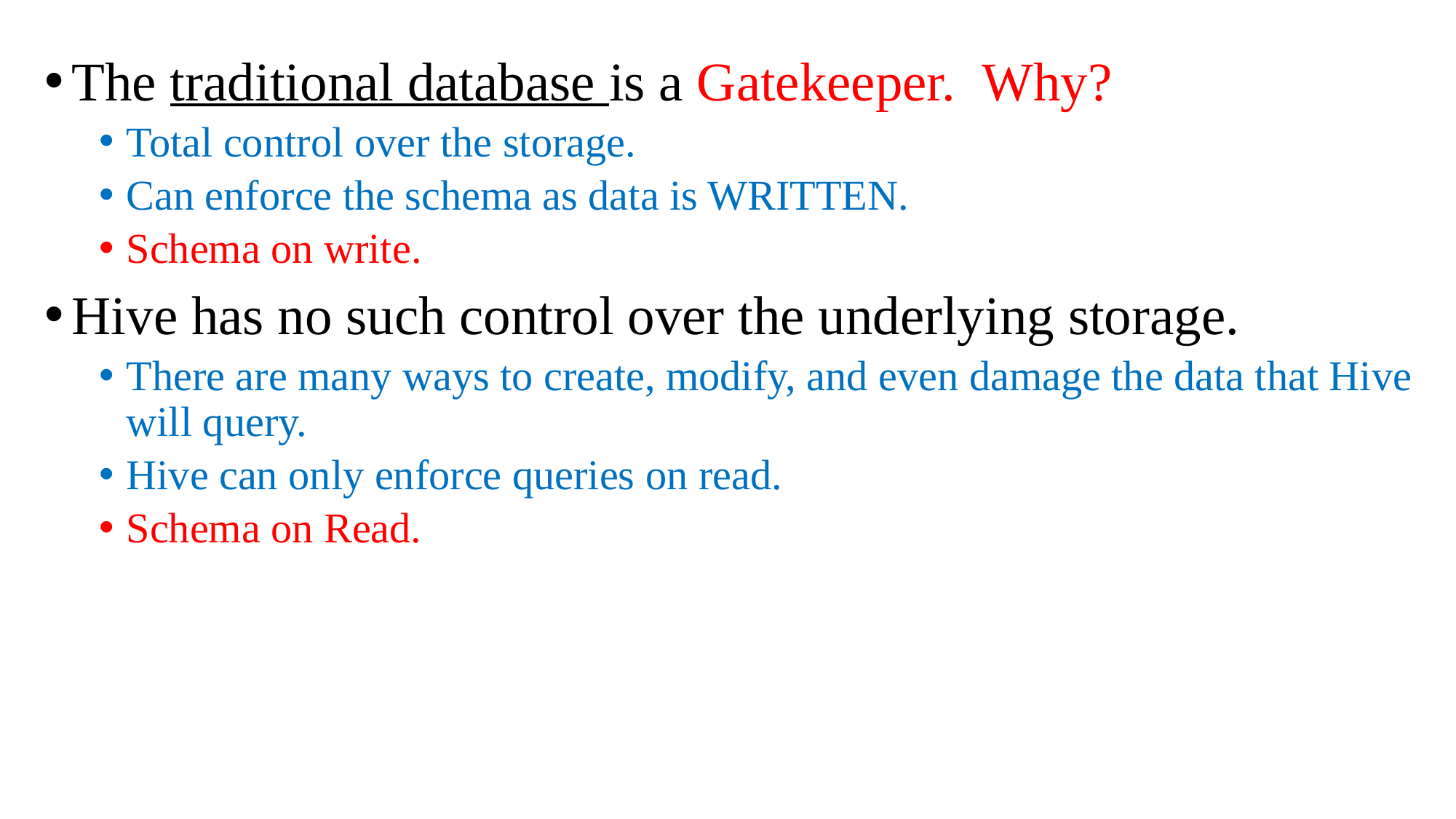

The traditional database is a Gatekeeper.  Why?
Total control over the storage.
Can enforce the schema as data is WRITTEN.
Schema on write.
Hive has no such control over the underlying storage.
There are many ways to create, modify, and even damage the data that Hive will query.
Hive can only enforce queries on read.
Schema on Read.